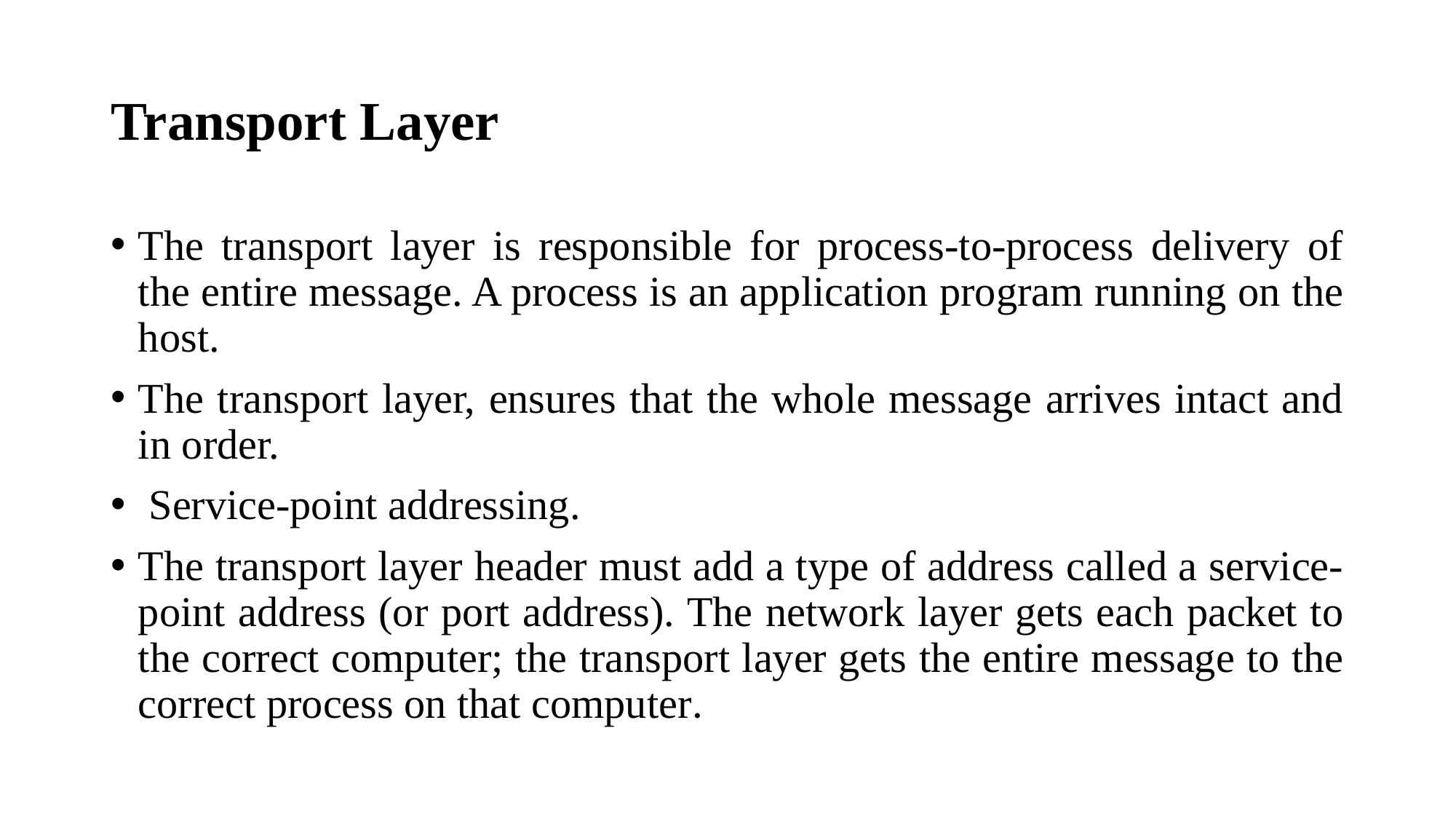

# Transport Layer
The transport layer is responsible for process-to-process delivery of the entire message. A process is an application program running on the host.
The transport layer, ensures that the whole message arrives intact and in order.
 Service-point addressing.
The transport layer header must add a type of address called a service-point address (or port address). The network layer gets each packet to the correct computer; the transport layer gets the entire message to the correct process on that computer.